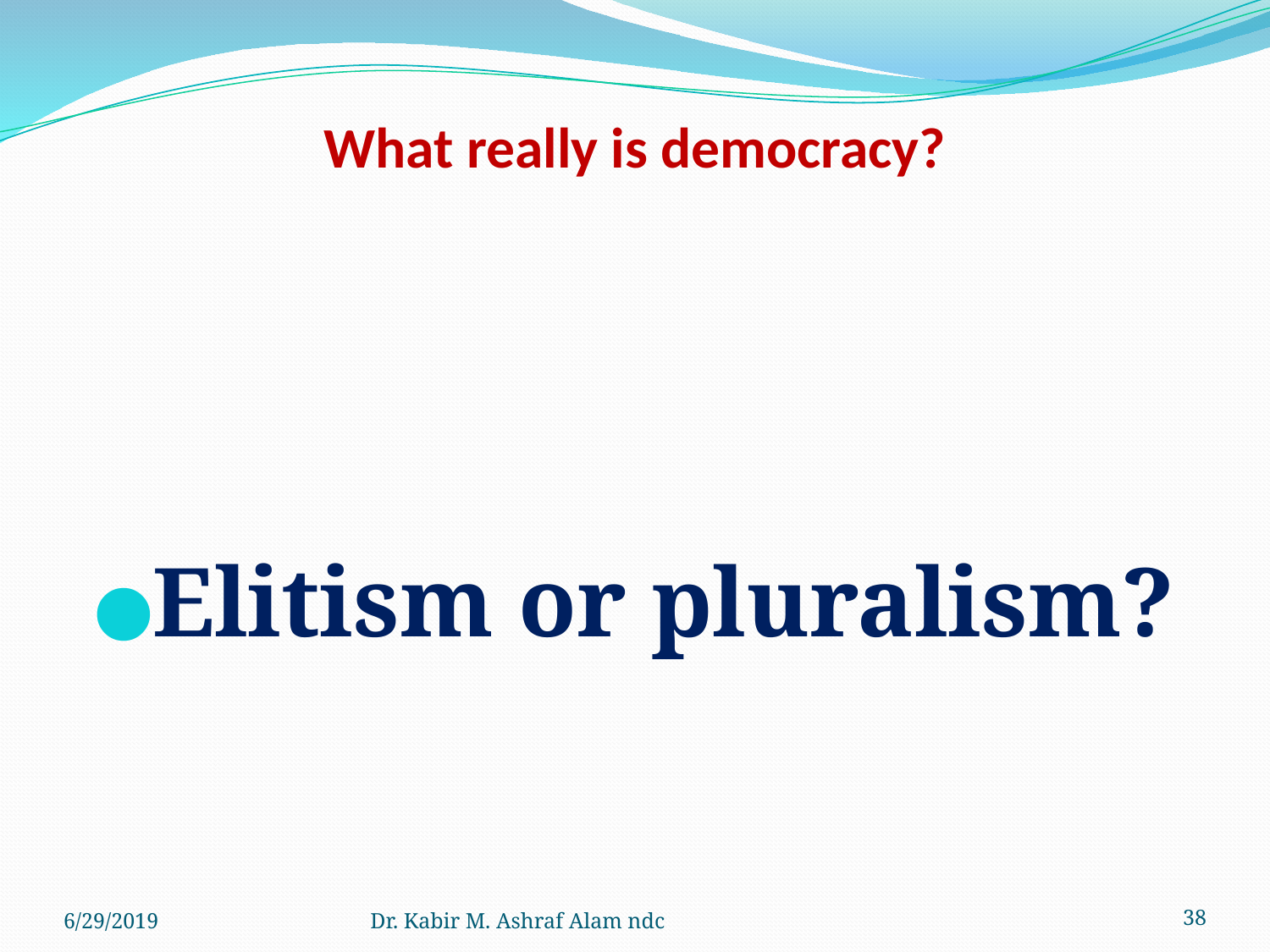

# What really is democracy?

Elitism or pluralism?
6/29/2019
Dr. Kabir M. Ashraf Alam ndc
38